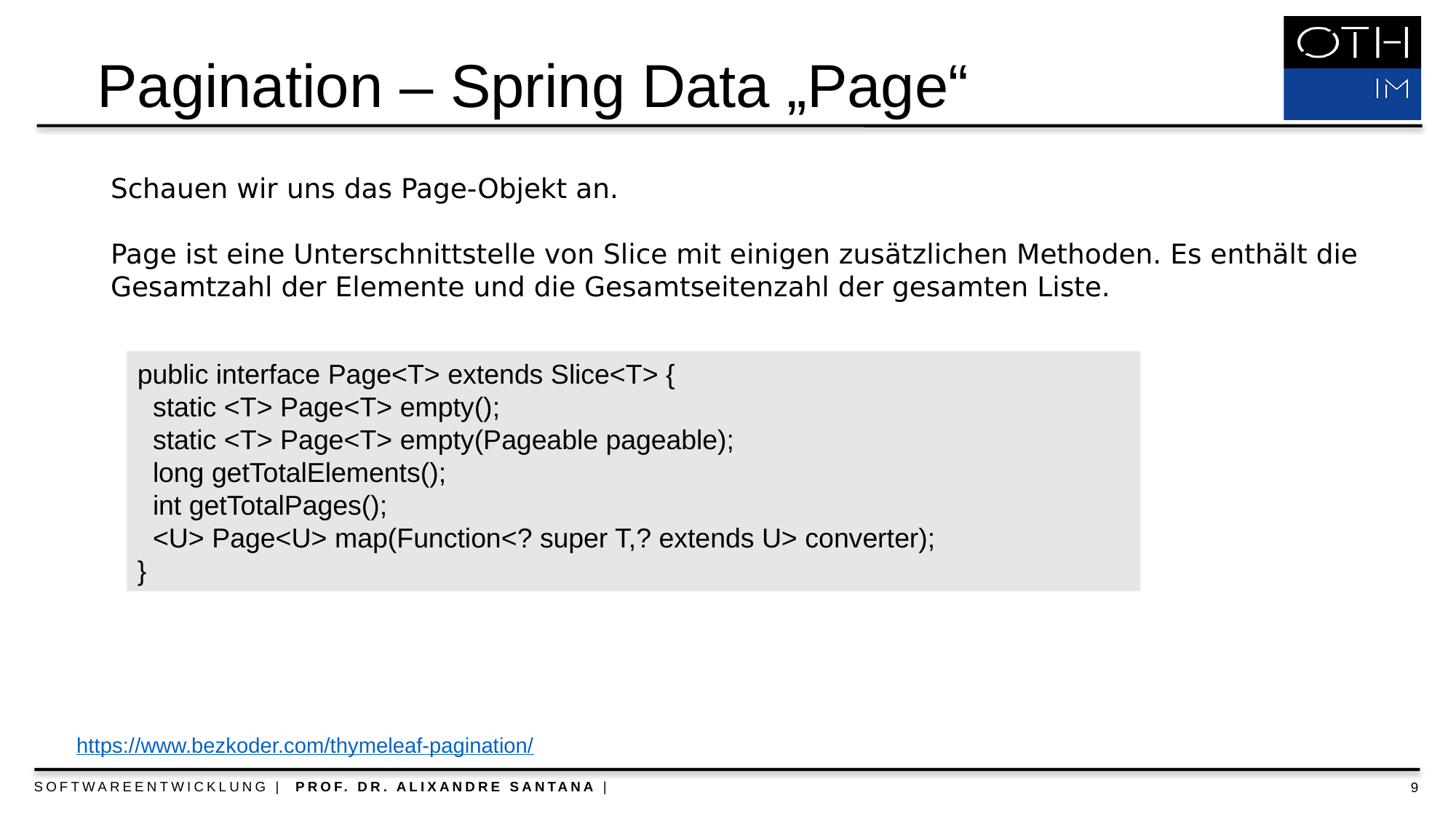

Pagination – Spring Data „Page“

Schauen wir uns das Page-Objekt an.

Page ist eine Unterschnittstelle von Slice mit einigen zusätzlichen Methoden. Es enthält die Gesamtzahl der Elemente und die Gesamtseitenzahl der gesamten Liste.
public interface Page<T> extends Slice<T> {
  static <T> Page<T> empty();
  static <T> Page<T> empty(Pageable pageable);
  long getTotalElements();
  int getTotalPages();
  <U> Page<U> map(Function<? super T,? extends U> converter);
}
https://www.bezkoder.com/thymeleaf-pagination/